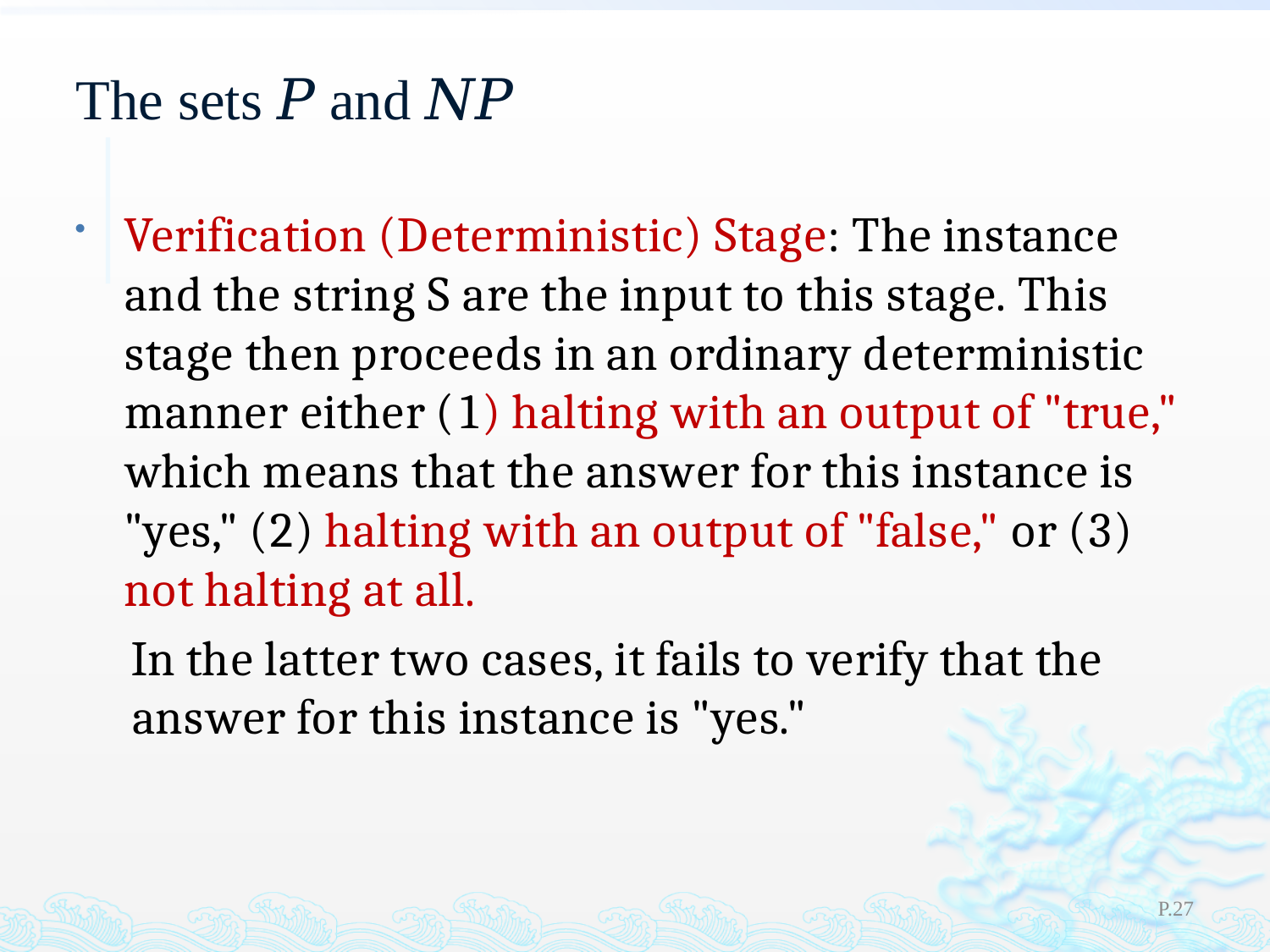

# The sets 𝑃 and 𝑁𝑃
Verification (Deterministic) Stage: The instance and the string S are the input to this stage. This stage then proceeds in an ordinary deterministic manner either (1) halting with an output of "true," which means that the answer for this instance is "yes," (2) halting with an output of "false," or (3) not halting at all.
In the latter two cases, it fails to verify that the answer for this instance is "yes."

P.27